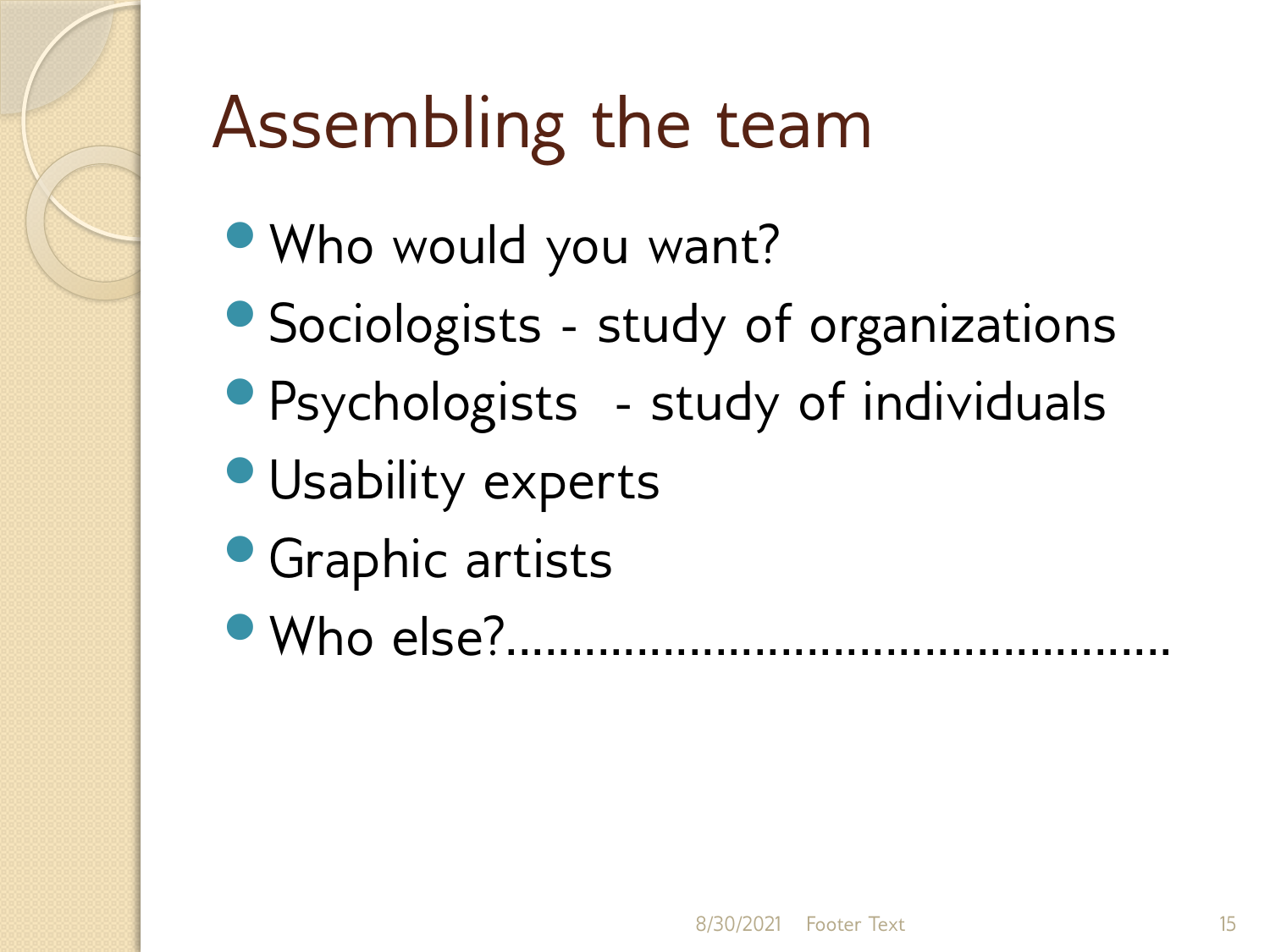

# Assembling the team
Who would you want?
Sociologists - study of organizations
Psychologists  - study of individuals
Usability experts
Graphic artists
Who else?...................................................
8/30/2021
Footer Text
15